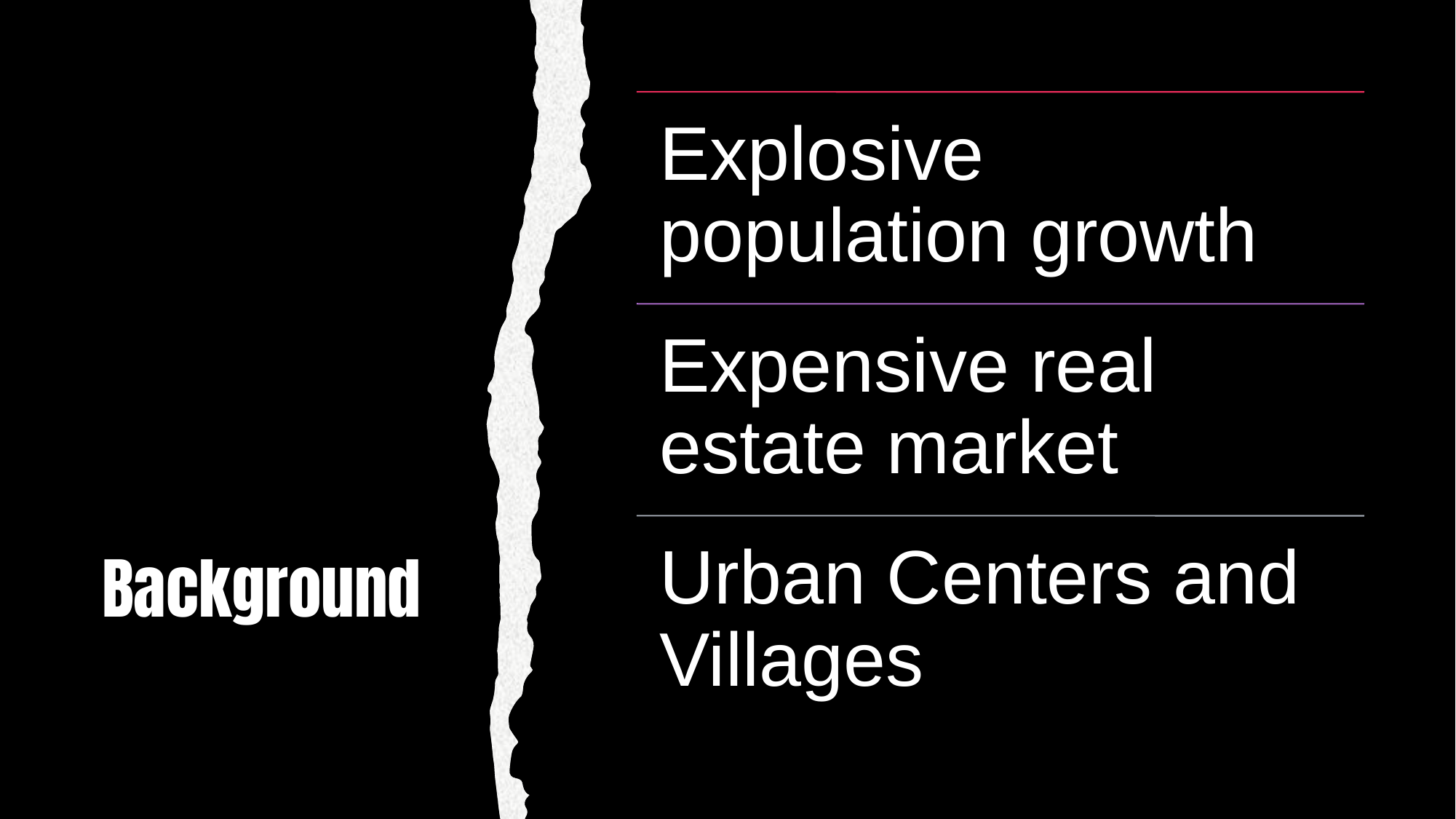

Explosive population growth
Expensive real estate market
Urban Centers and Villages
# Background